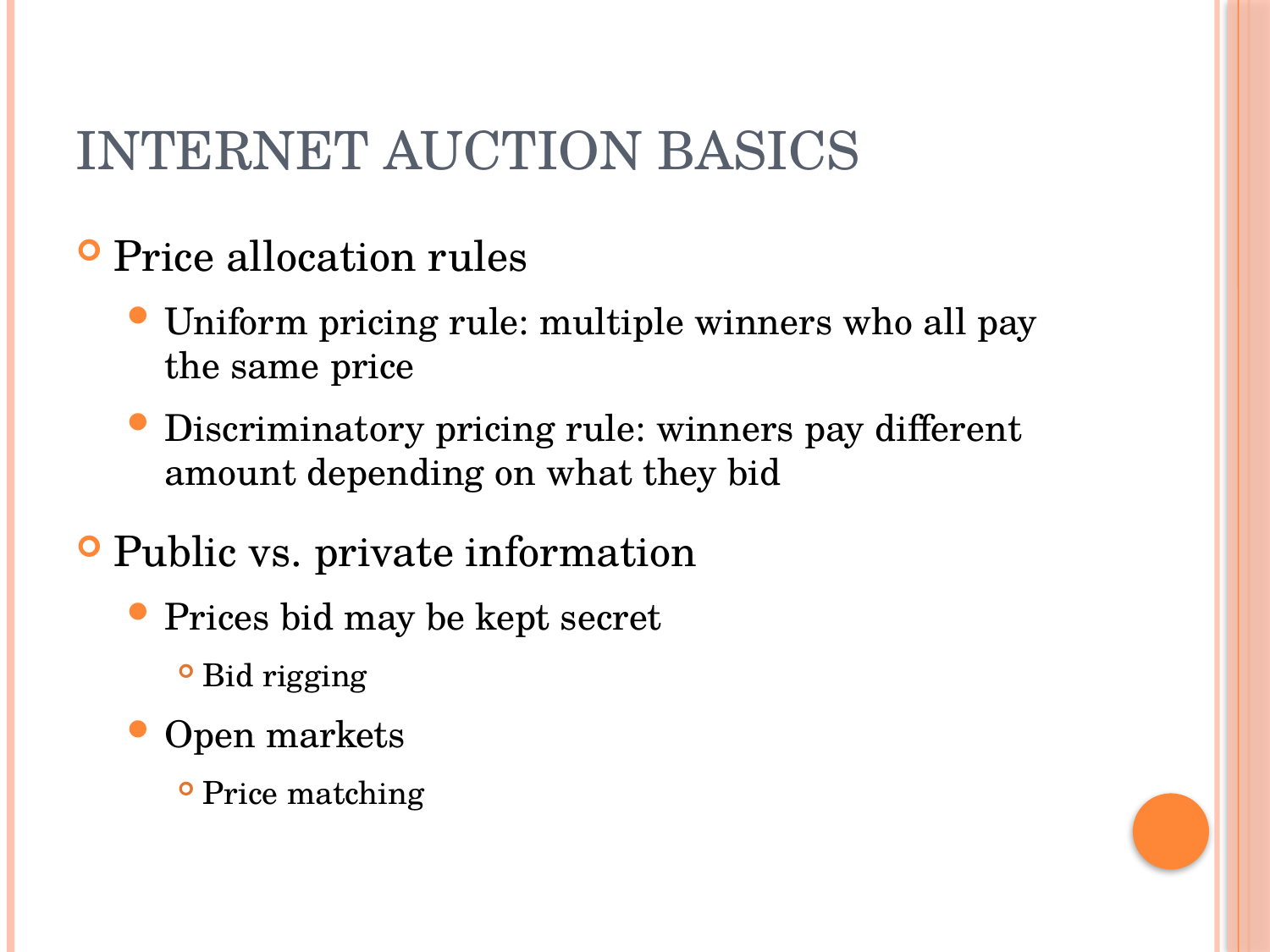

# Internet Auction Basics
Price allocation rules
Uniform pricing rule: multiple winners who all pay the same price
Discriminatory pricing rule: winners pay different amount depending on what they bid
Public vs. private information
Prices bid may be kept secret
Bid rigging
Open markets
Price matching